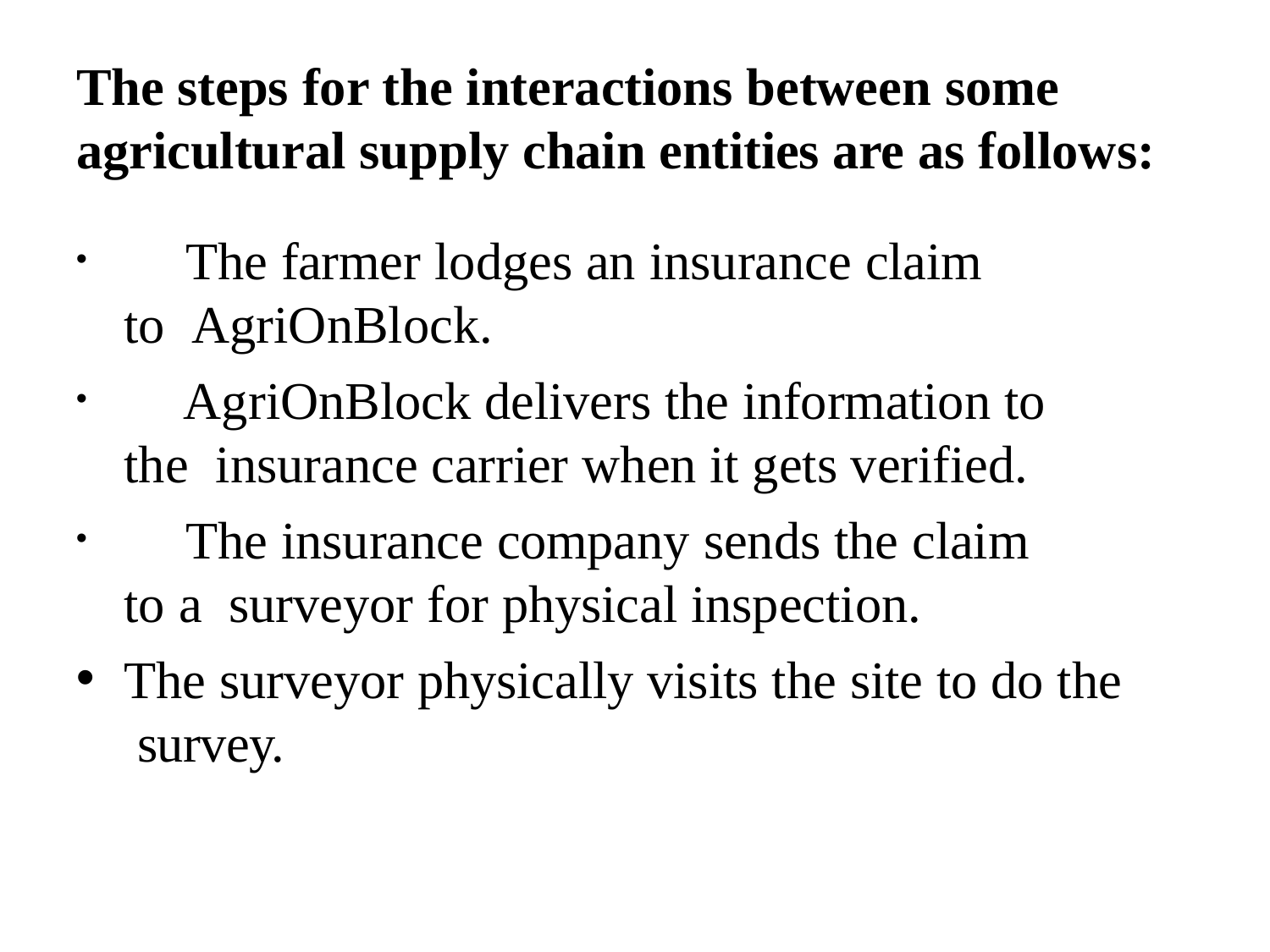

The steps for the interactions between some  agricultural supply chain entities are as follows:
	The farmer lodges an insurance claim to  AgriOnBlock.
	AgriOnBlock delivers the information to the  insurance carrier when it gets verified.
	The insurance company sends the claim to a  surveyor for physical inspection.
The surveyor physically visits the site to do the  survey.